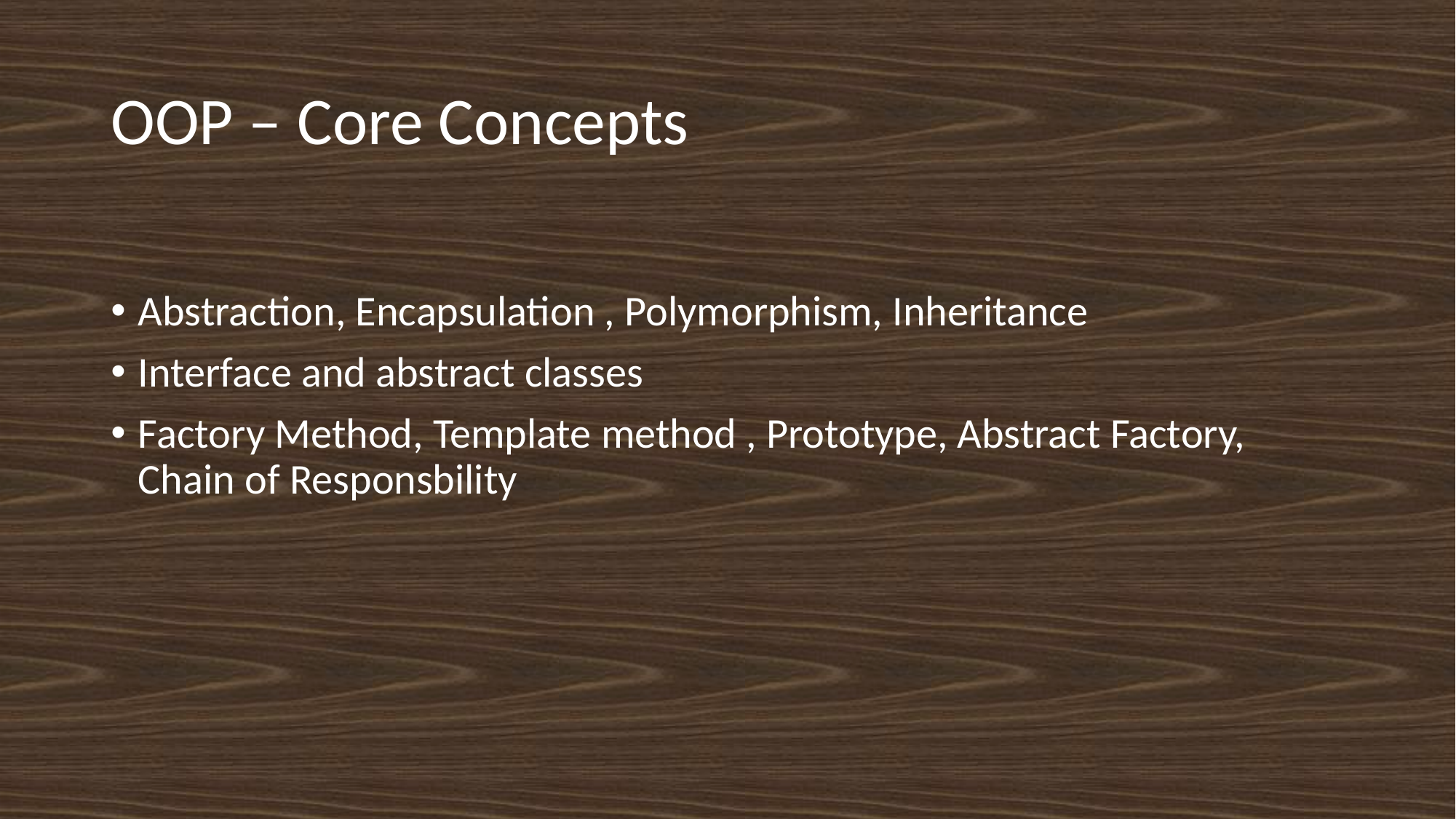

# OOP – Core Concepts

Abstraction, Encapsulation , Polymorphism, Inheritance
Interface and abstract classes
Factory Method, Template method , Prototype, Abstract Factory, Chain of Responsbility